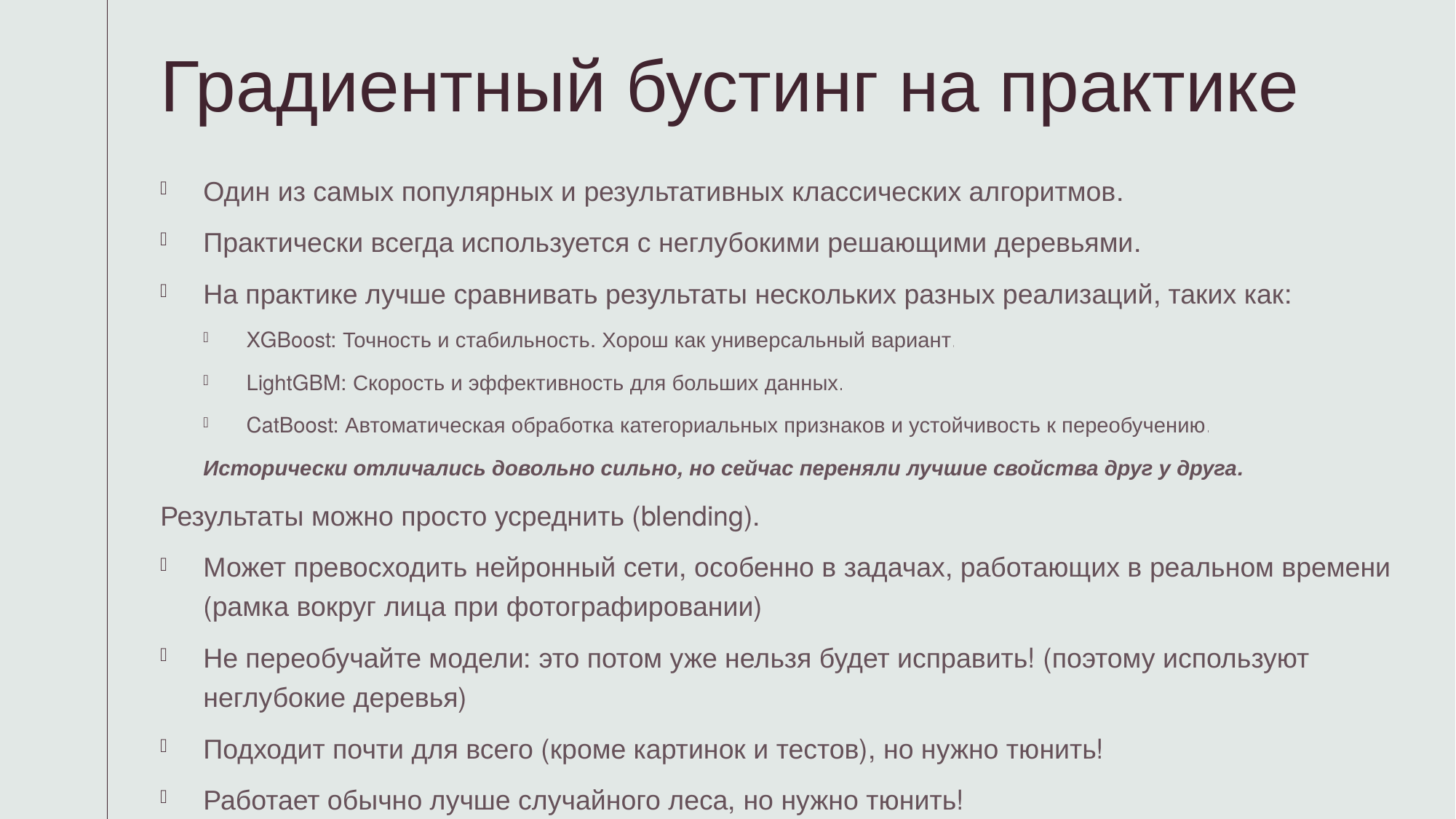

# Градиентный бустинг на практике
Один из самых популярных и результативных классических алгоритмов.
Практически всегда используется с неглубокими решающими деревьями.
На практике лучше сравнивать результаты нескольких разных реализаций, таких как:
XGBoost: Точность и стабильность. Хорош как универсальный вариант.
LightGBM: Скорость и эффективность для больших данных.
CatBoost: Автоматическая обработка категориальных признаков и устойчивость к переобучению.
Исторически отличались довольно сильно, но сейчас переняли лучшие свойства друг у друга.
Результаты можно просто усреднить (blending).
Может превосходить нейронный сети, особенно в задачах, работающих в реальном времени (рамка вокруг лица при фотографировании)
Не переобучайте модели: это потом уже нельзя будет исправить! (поэтому используют неглубокие деревья)
Подходит почти для всего (кроме картинок и тестов), но нужно тюнить!
Работает обычно лучше случайного леса, но нужно тюнить!